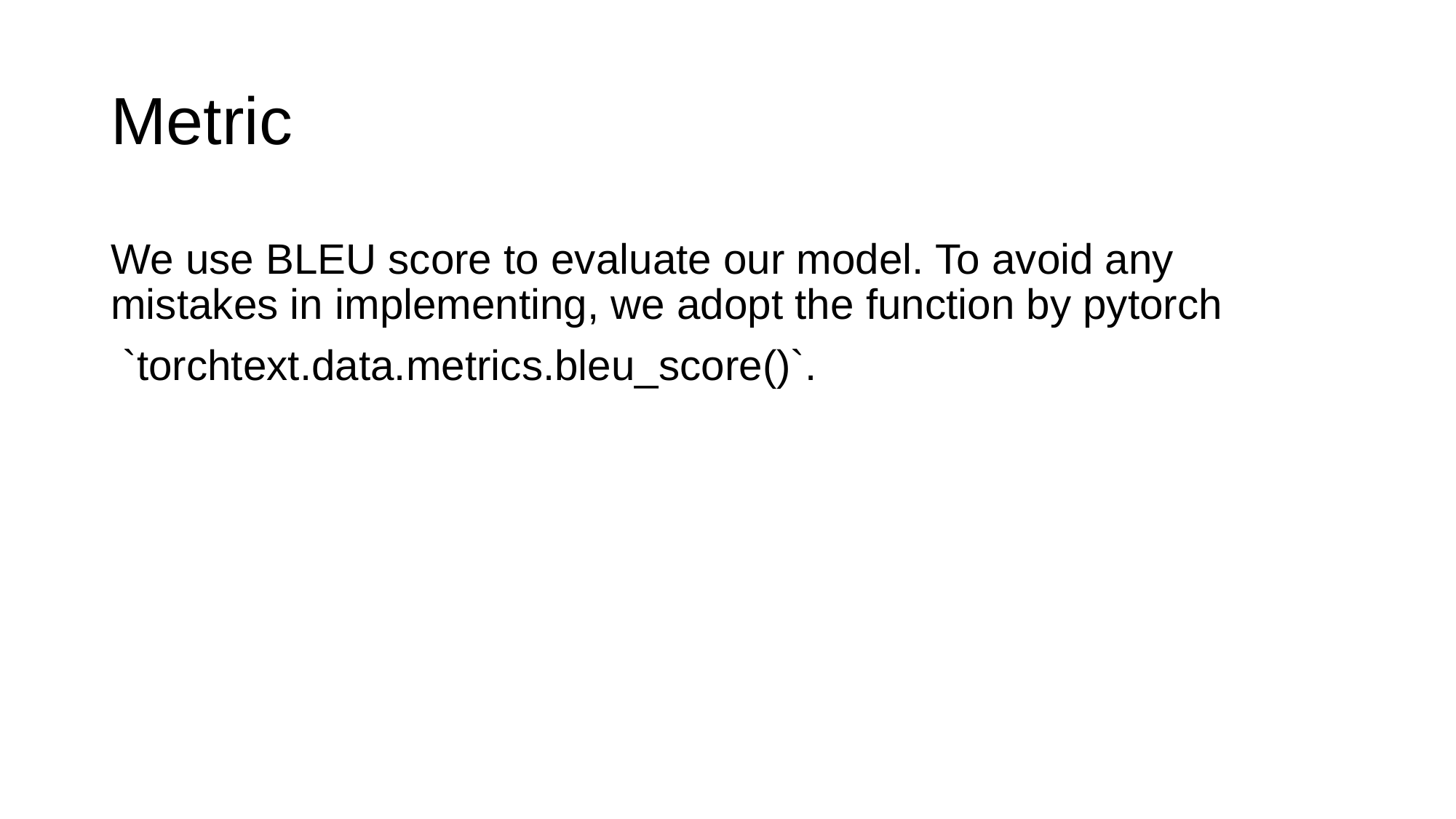

# Metric
We use BLEU score to evaluate our model. To avoid any mistakes in implementing, we adopt the function by pytorch
 `torchtext.data.metrics.bleu_score()`.